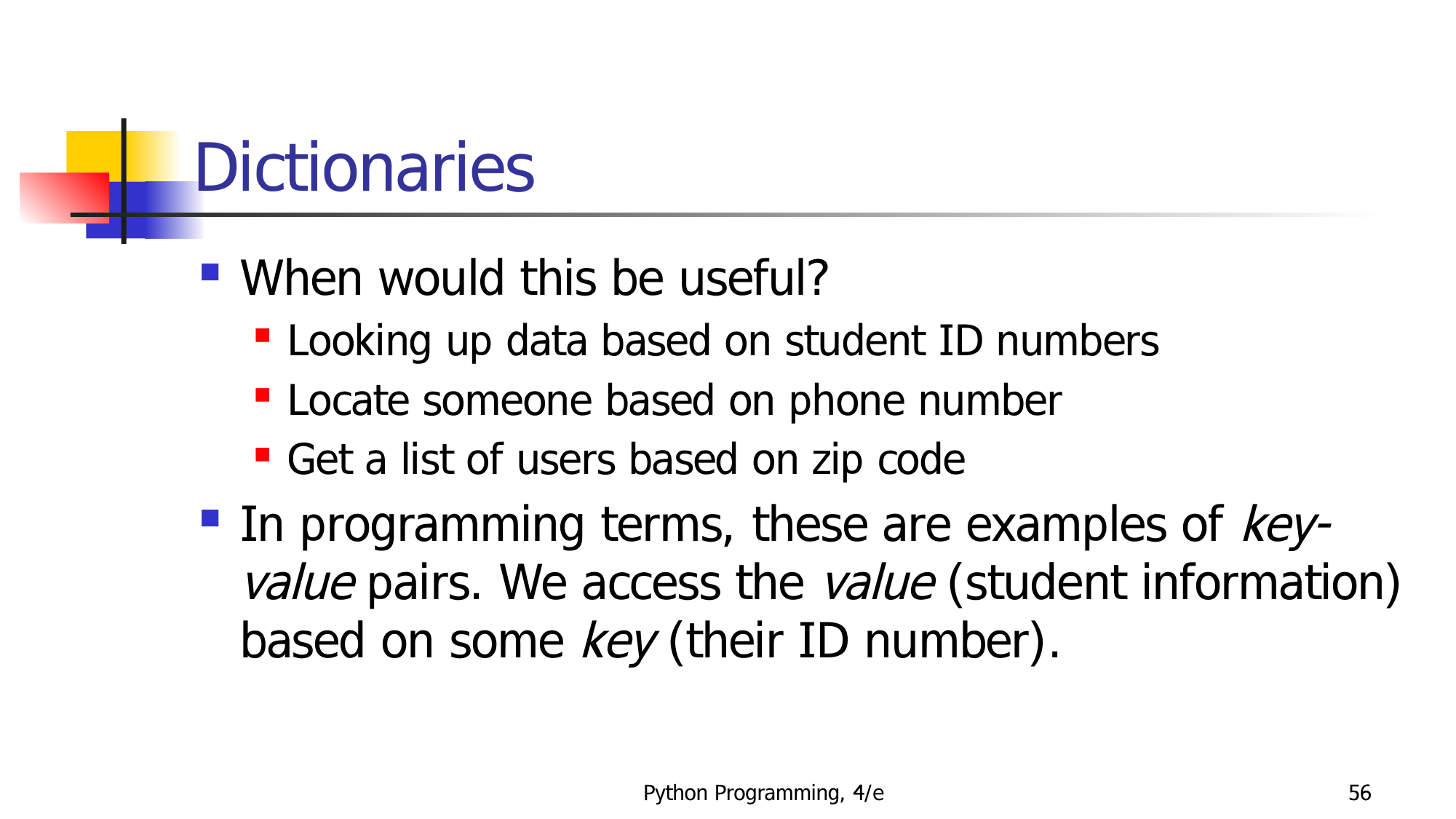

# Dictionaries
When would this be useful?
Looking up data based on student ID numbers
Locate someone based on phone number
Get a list of users based on zip code
In programming terms, these are examples of key-value pairs. We access the value (student information) based on some key (their ID number).
Python Programming, 4/e
56